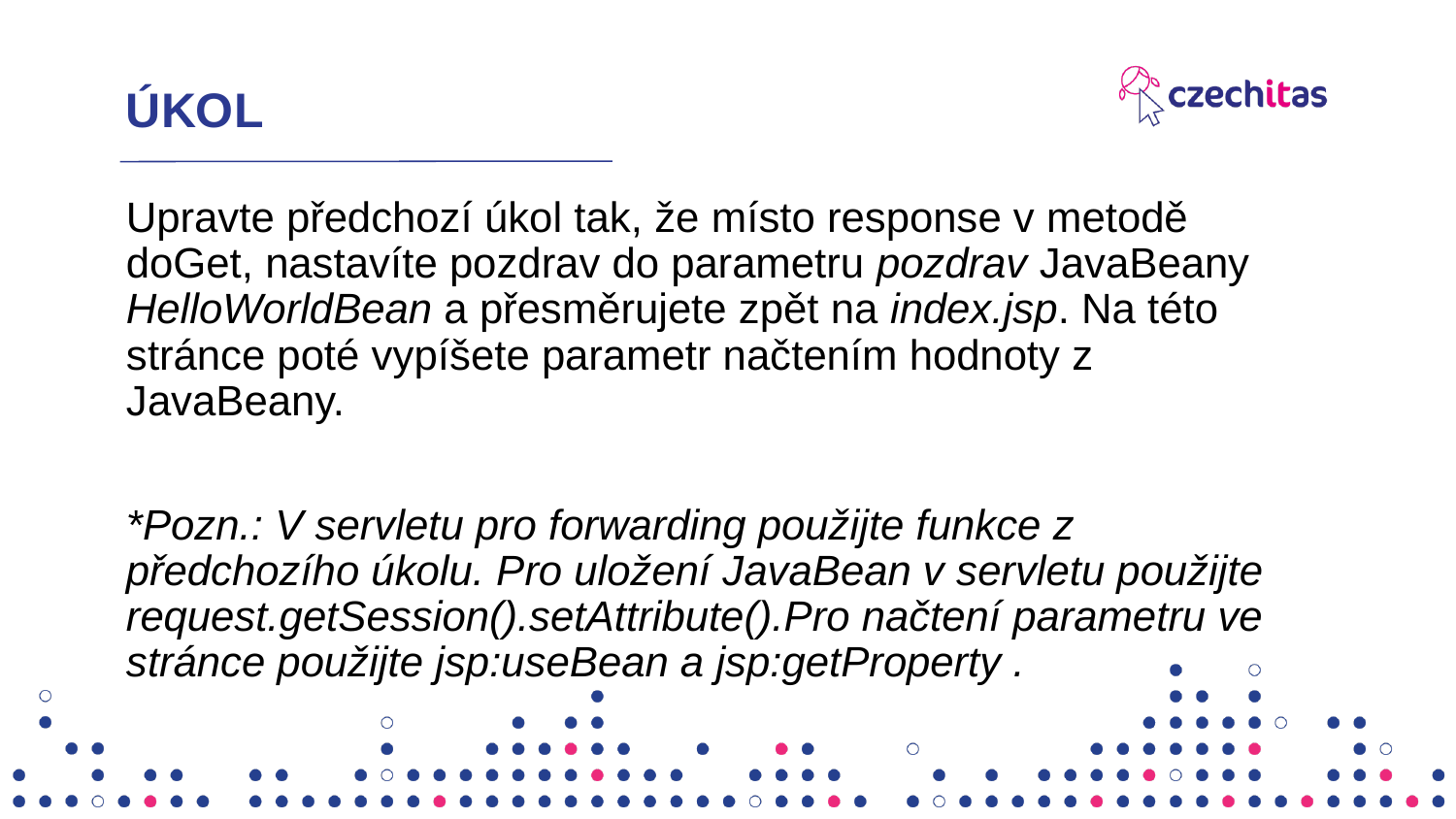

# ÚKOL
Upravte předchozí úkol tak, že místo response v metodě doGet, nastavíte pozdrav do parametru pozdrav JavaBeany HelloWorldBean a přesměrujete zpět na index.jsp. Na této stránce poté vypíšete parametr načtením hodnoty z JavaBeany.

*Pozn.: V servletu pro forwarding použijte funkce z předchozího úkolu. Pro uložení JavaBean v servletu použijte request.getSession().setAttribute().Pro načtení parametru ve stránce použijte jsp:useBean a jsp:getProperty .